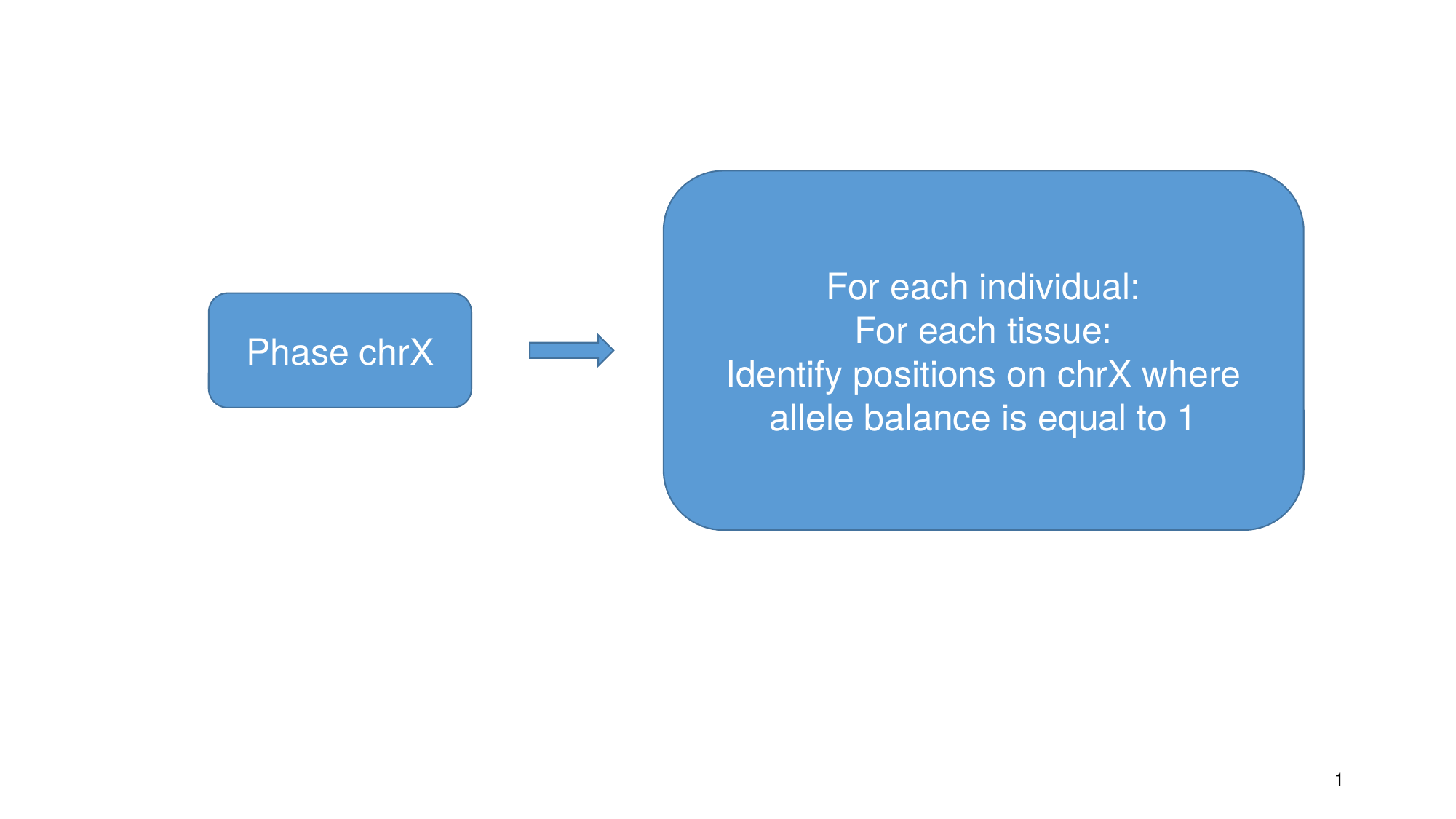

For each individual:
For each tissue:
Identify positions on chrX where allele balance is equal to 1
Phase chrX

1